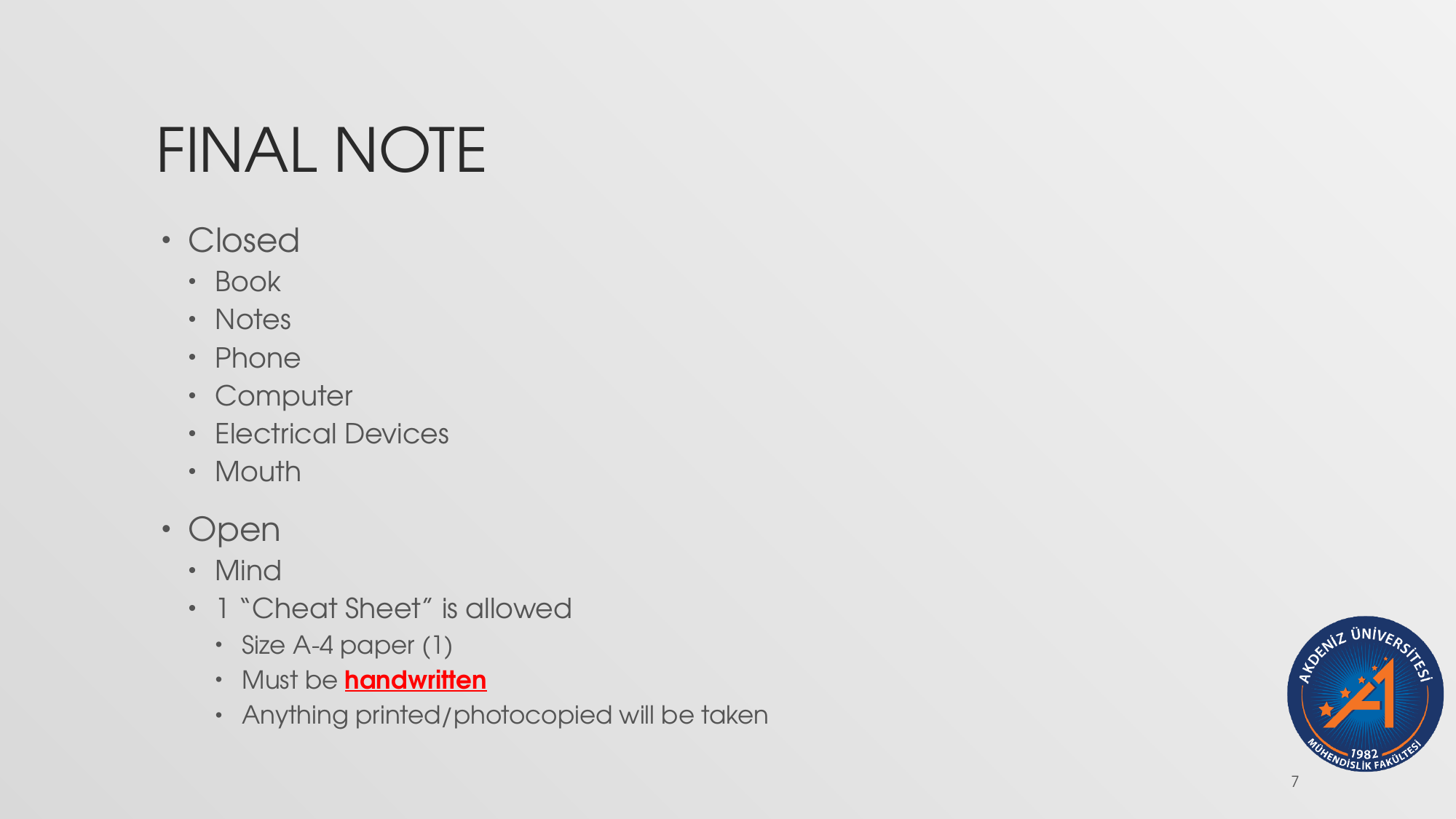

# FINAL NOTE
Closed
Book
Notes
Phone
Computer
Electrical Devices
Mouth
Open
Mind
1 “Cheat Sheet” is allowed
Size A-4 paper (1)
Must be handwritten
Anything printed/photocopied will be taken

7